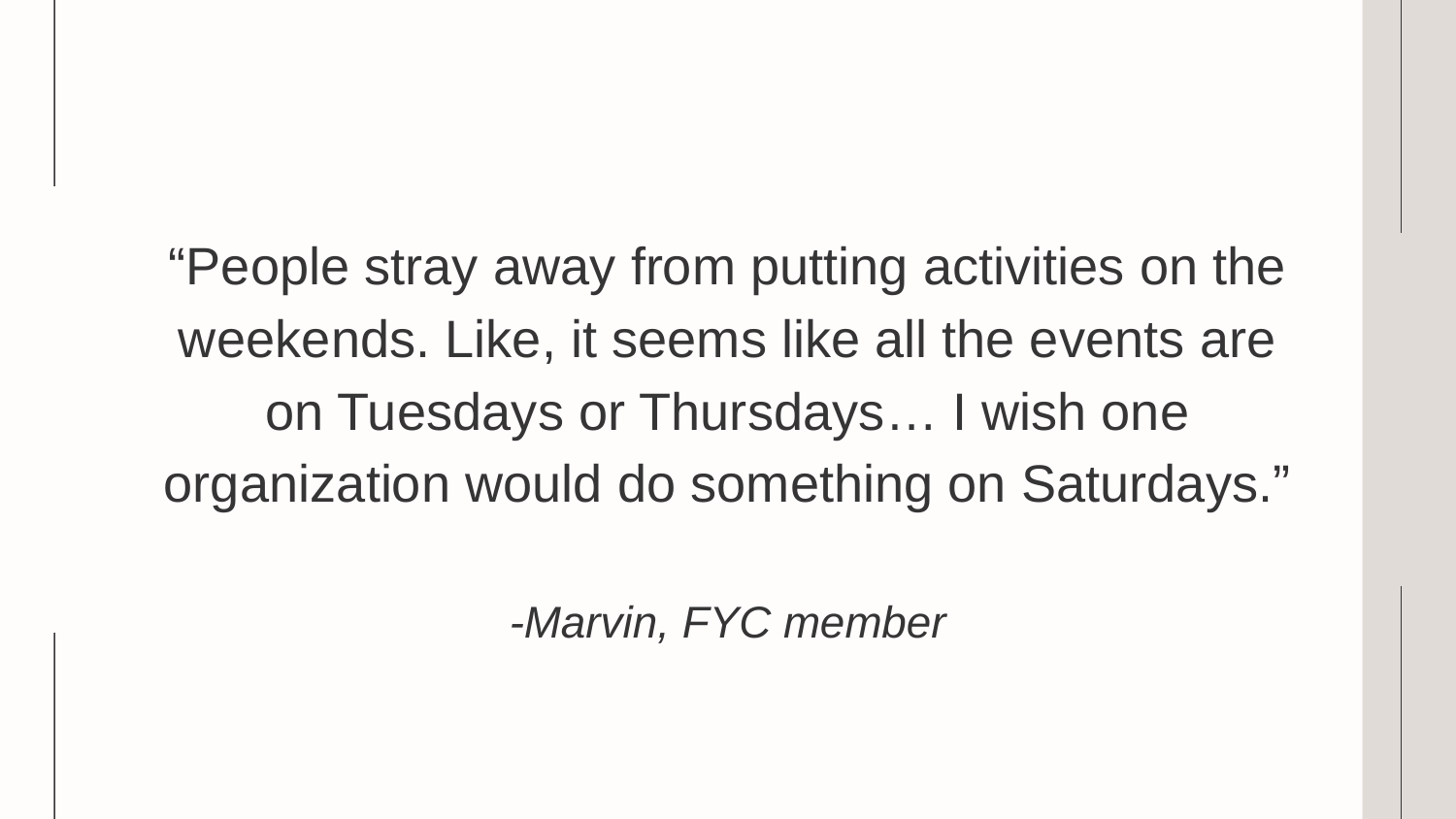

“People stray away from putting activities on the weekends. Like, it seems like all the events are on Tuesdays or Thursdays… I wish one organization would do something on Saturdays.”

-Marvin, FYC member